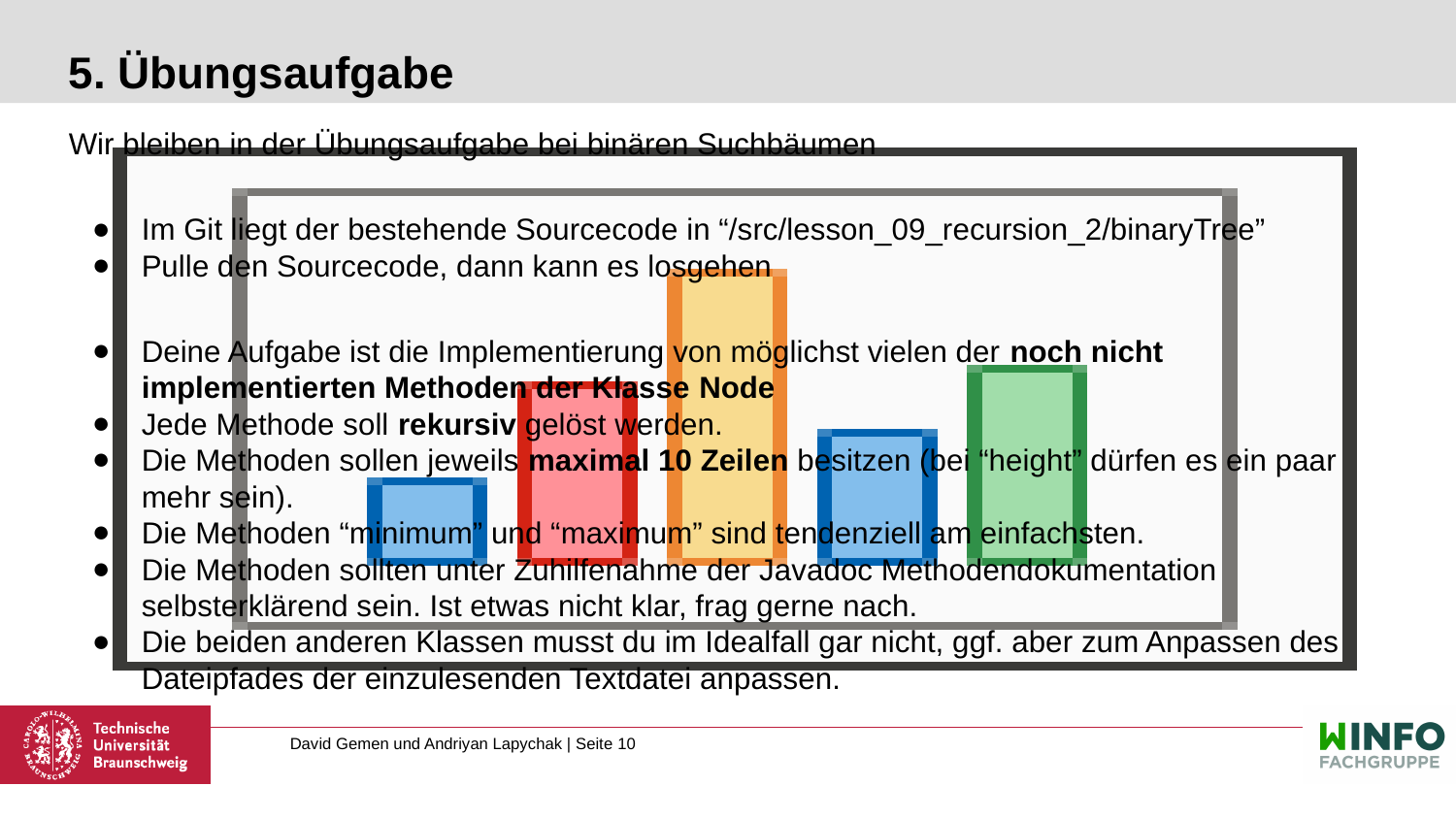

# 5. Übungsaufgabe
Wir bleiben in der Übungsaufgabe bei binären Suchbäumen

Im Git liegt der bestehende Sourcecode in “/src/lesson_09_recursion_2/binaryTree”
Pulle den Sourcecode, dann kann es losgehen

Deine Aufgabe ist die Implementierung von möglichst vielen der noch nicht implementierten Methoden der Klasse Node
Jede Methode soll rekursiv gelöst werden.
Die Methoden sollen jeweils maximal 10 Zeilen besitzen (bei “height” dürfen es ein paar mehr sein).
Die Methoden “minimum” und “maximum” sind tendenziell am einfachsten.
Die Methoden sollten unter Zuhilfenahme der Javadoc Methodendokumentation selbsterklärend sein. Ist etwas nicht klar, frag gerne nach.
Die beiden anderen Klassen musst du im Idealfall gar nicht, ggf. aber zum Anpassen des Dateipfades der einzulesenden Textdatei anpassen.